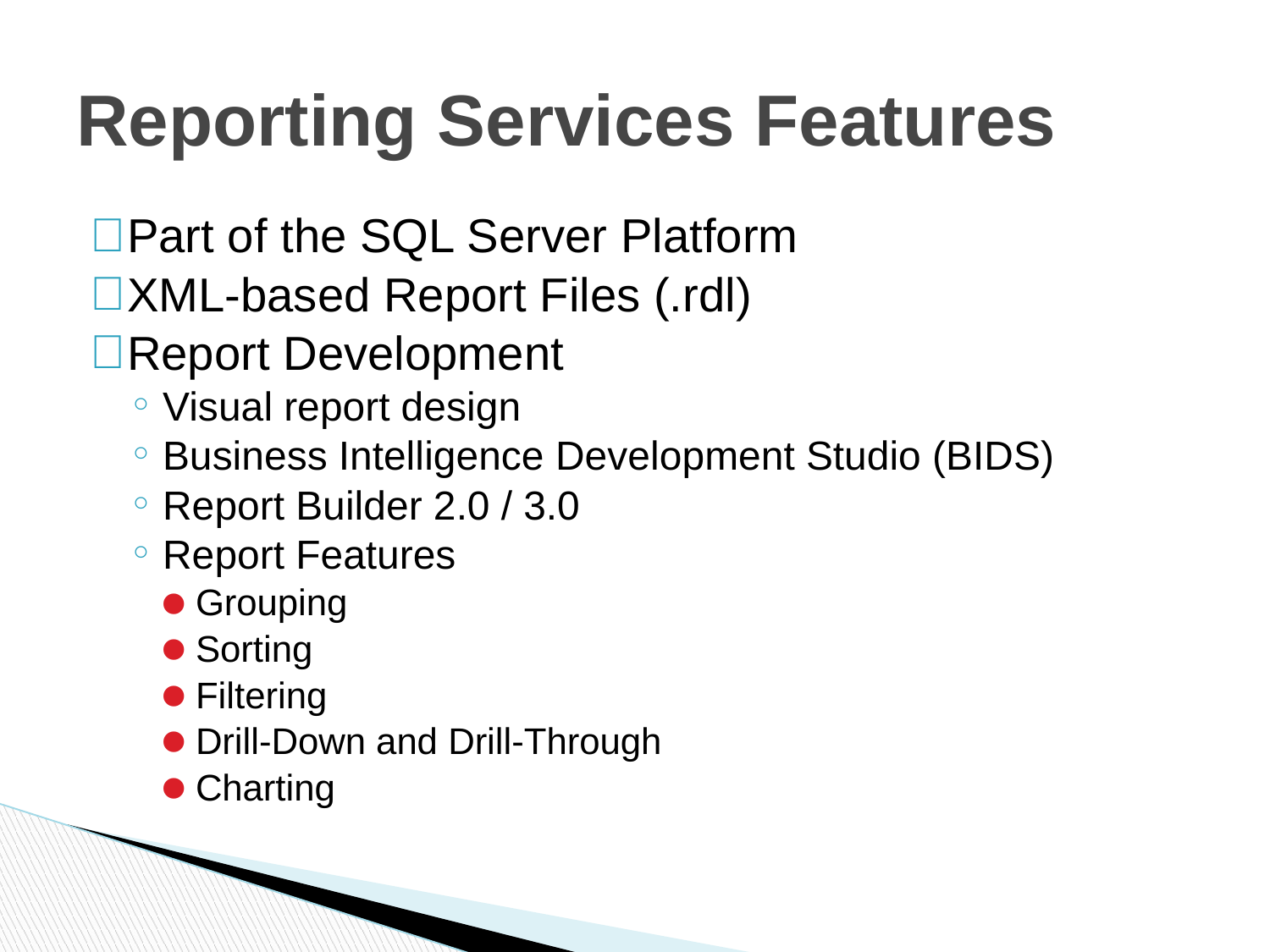

# Reporting Services Features
Part of the SQL Server Platform
XML-based Report Files (.rdl)
Report Development
Visual report design
Business Intelligence Development Studio (BIDS)
Report Builder 2.0 / 3.0
Report Features
Grouping
Sorting
Filtering
Drill-Down and Drill-Through
Charting